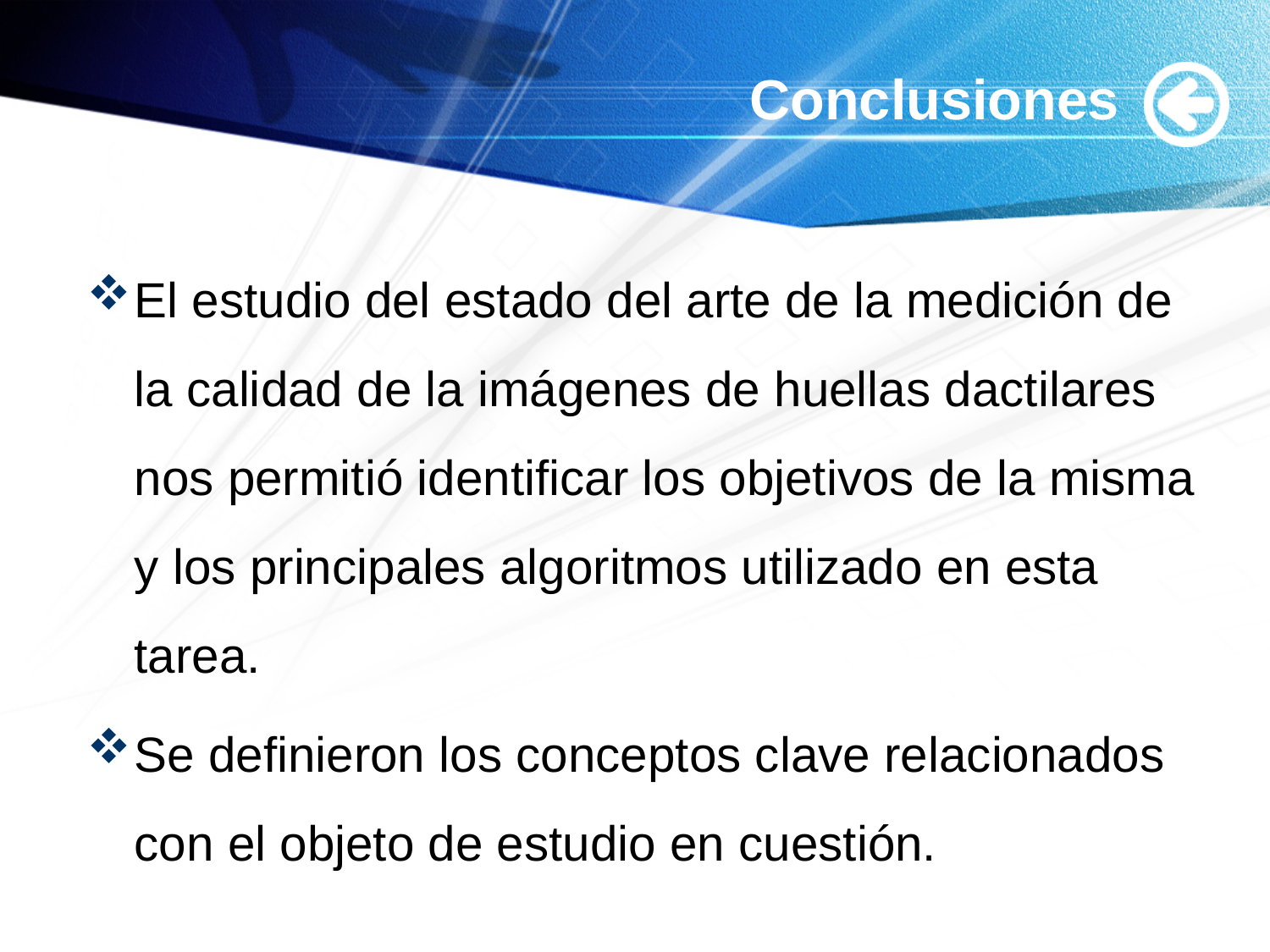

# Conclusiones
El estudio del estado del arte de la medición de la calidad de la imágenes de huellas dactilares nos permitió identificar los objetivos de la misma y los principales algoritmos utilizado en esta tarea.
Se definieron los conceptos clave relacionados con el objeto de estudio en cuestión.